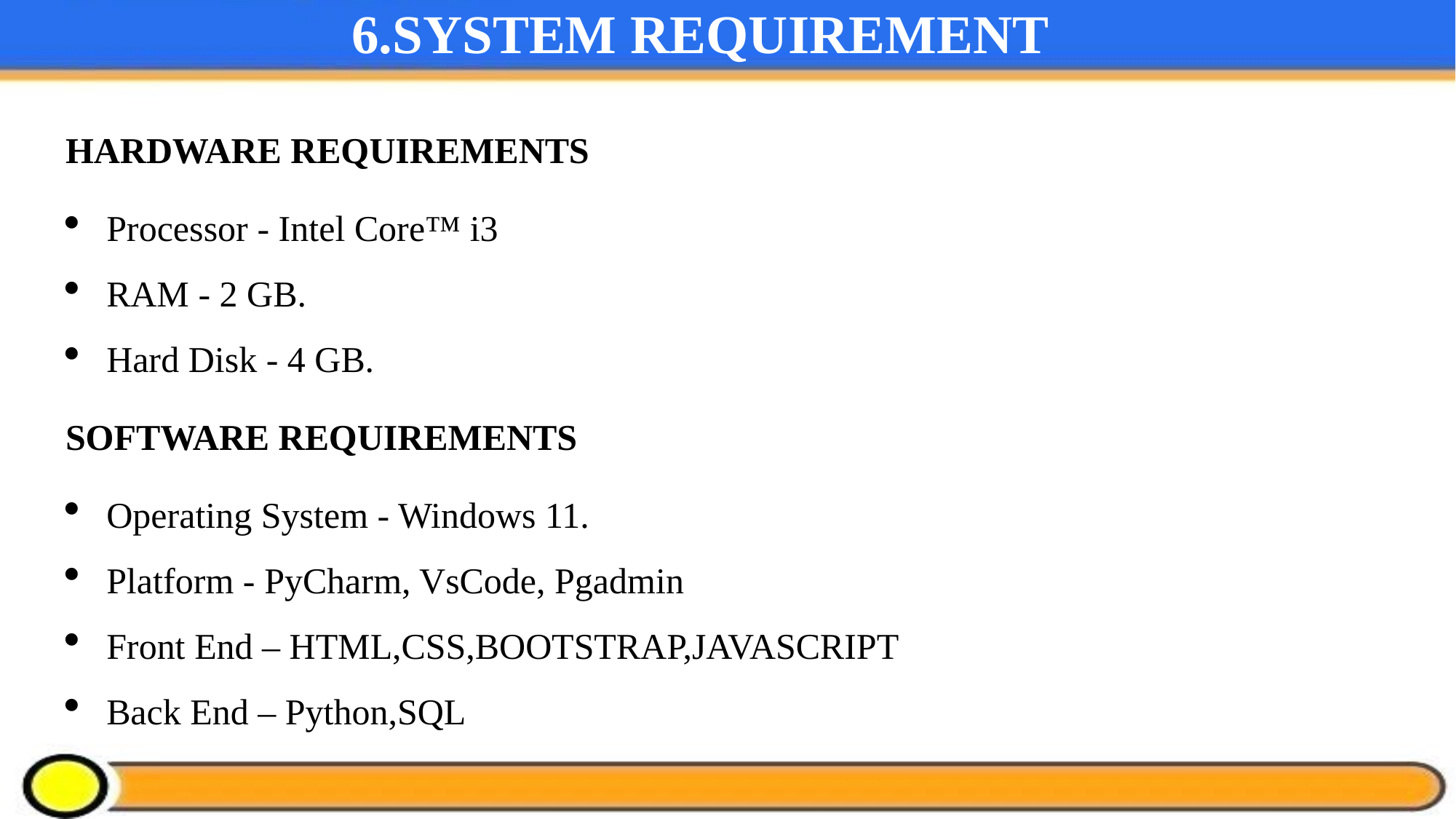

# 6.SYSTEM REQUIREMENT
HARDWARE REQUIREMENTS
Processor - Intel Core™ i3
RAM - 2 GB.
Hard Disk - 4 GB.
SOFTWARE REQUIREMENTS
Operating System - Windows 11.
Platform - PyCharm, VsCode, Pgadmin
Front End – HTML,CSS,BOOTSTRAP,JAVASCRIPT
Back End – Python,SQL